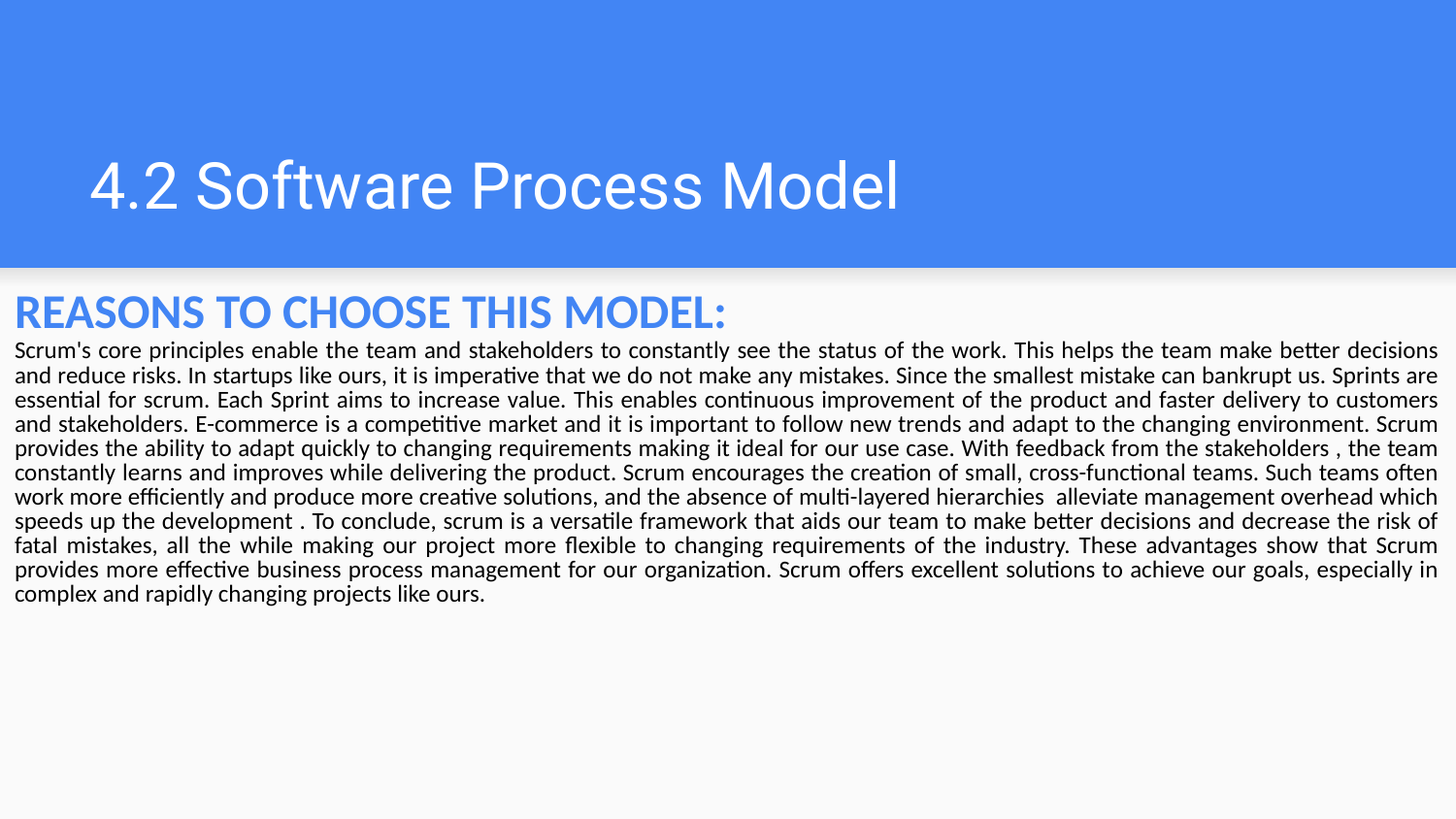

# 4.2 Software Process Model
REASONS TO CHOOSE THIS MODEL:
Scrum's core principles enable the team and stakeholders to constantly see the status of the work. This helps the team make better decisions and reduce risks. In startups like ours, it is imperative that we do not make any mistakes. Since the smallest mistake can bankrupt us. Sprints are essential for scrum. Each Sprint aims to increase value. This enables continuous improvement of the product and faster delivery to customers and stakeholders. E-commerce is a competitive market and it is important to follow new trends and adapt to the changing environment. Scrum provides the ability to adapt quickly to changing requirements making it ideal for our use case. With feedback from the stakeholders , the team constantly learns and improves while delivering the product. Scrum encourages the creation of small, cross-functional teams. Such teams often work more efficiently and produce more creative solutions, and the absence of multi-layered hierarchies  alleviate management overhead which speeds up the development . To conclude, scrum is a versatile framework that aids our team to make better decisions and decrease the risk of fatal mistakes, all the while making our project more flexible to changing requirements of the industry. These advantages show that Scrum provides more effective business process management for our organization. Scrum offers excellent solutions to achieve our goals, especially in complex and rapidly changing projects like ours.